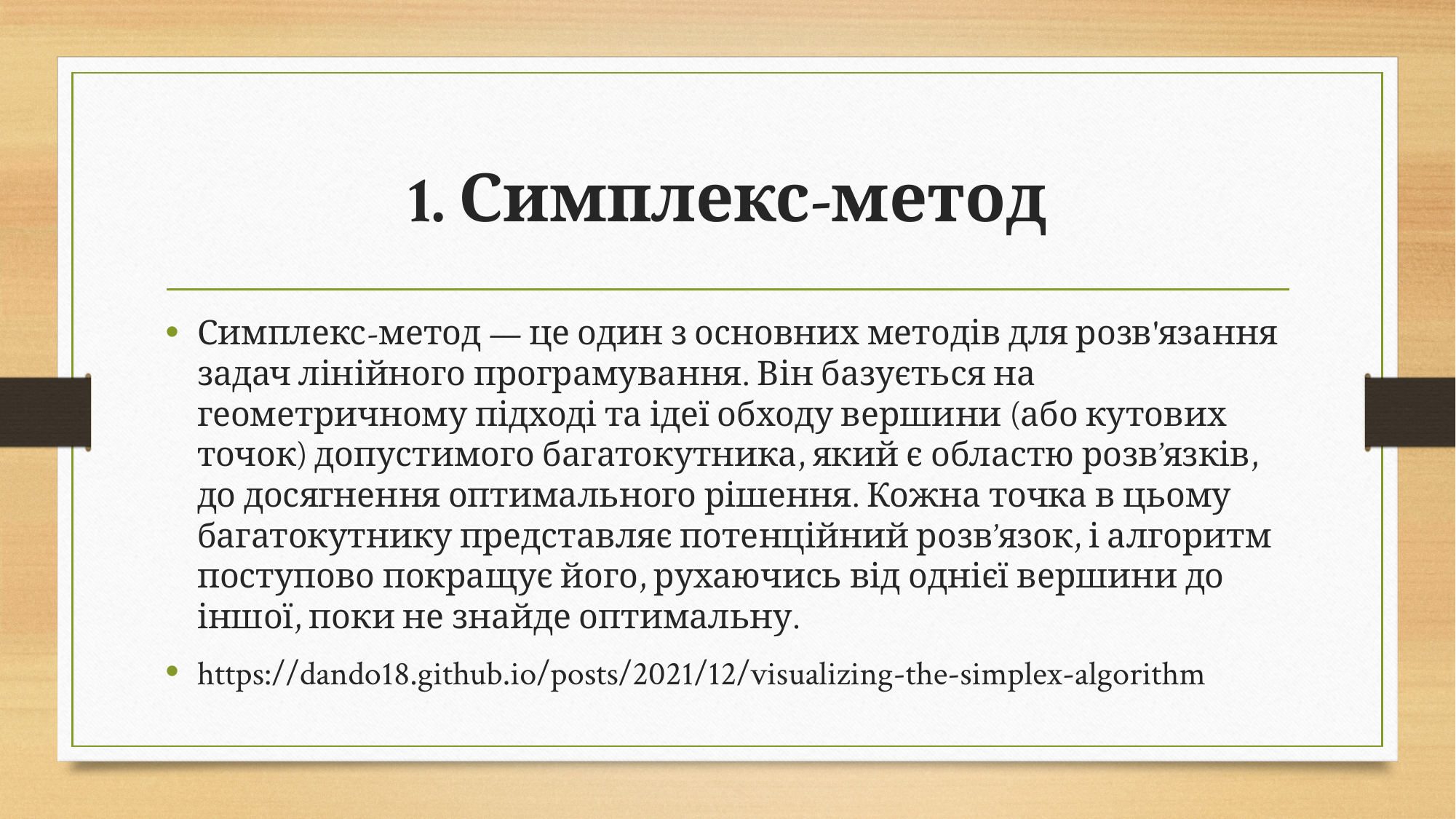

# 1. Симплекс-метод
Симплекс-метод — це один з основних методів для розв'язання задач лінійного програмування. Він базується на геометричному підході та ідеї обходу вершини (або кутових точок) допустимого багатокутника, який є областю розв’язків, до досягнення оптимального рішення. Кожна точка в цьому багатокутнику представляє потенційний розв’язок, і алгоритм поступово покращує його, рухаючись від однієї вершини до іншої, поки не знайде оптимальну.
https://dando18.github.io/posts/2021/12/visualizing-the-simplex-algorithm